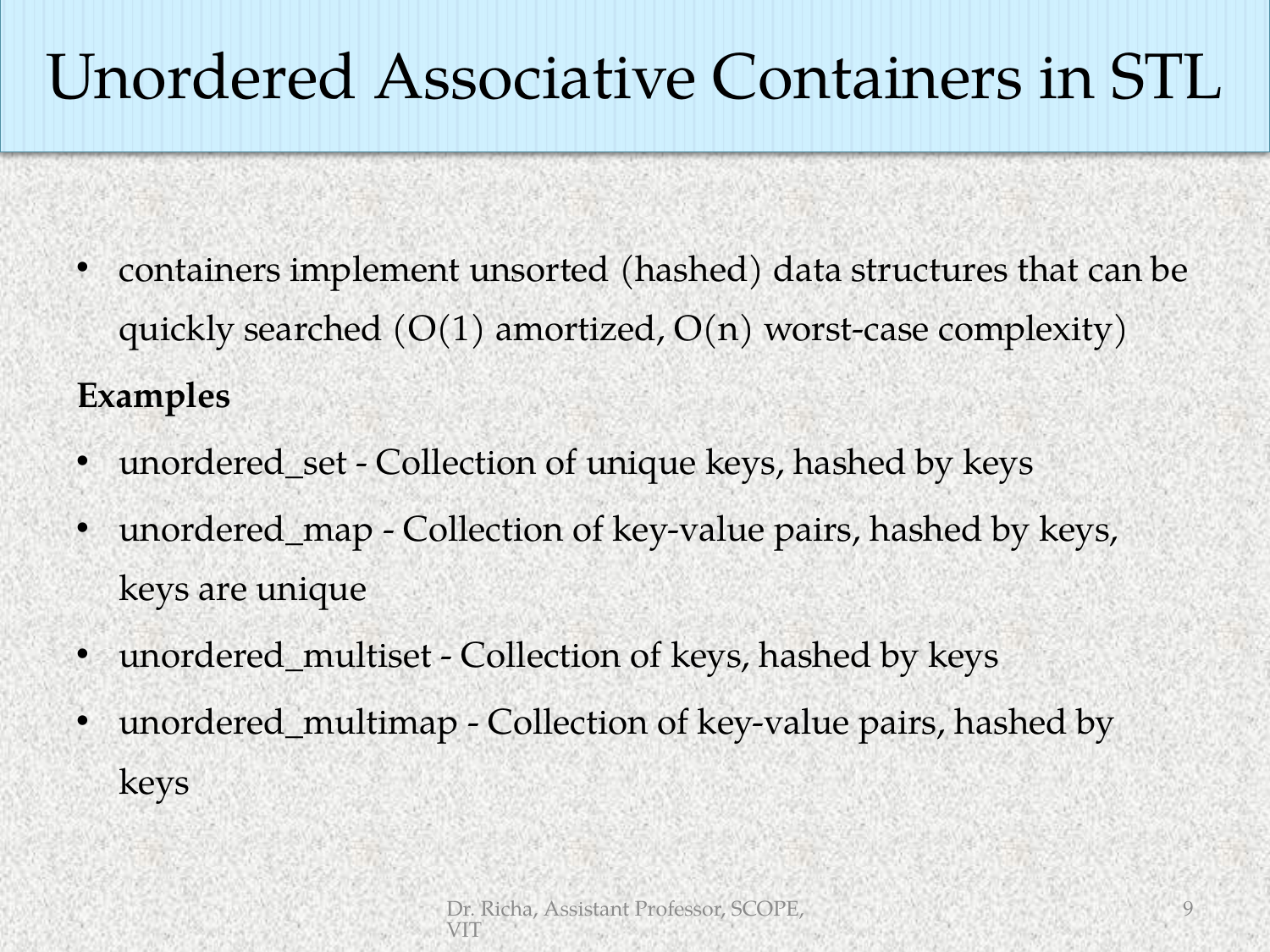

Unordered Associative Containers in STL
#
containers implement unsorted (hashed) data structures that can be quickly searched (O(1) amortized, O(n) worst-case complexity)
Examples
unordered_set - Collection of unique keys, hashed by keys
unordered_map - Collection of key-value pairs, hashed by keys, keys are unique
unordered_multiset - Collection of keys, hashed by keys
unordered_multimap - Collection of key-value pairs, hashed by keys

Dr. Richa, Assistant Professor, SCOPE, VIT
9